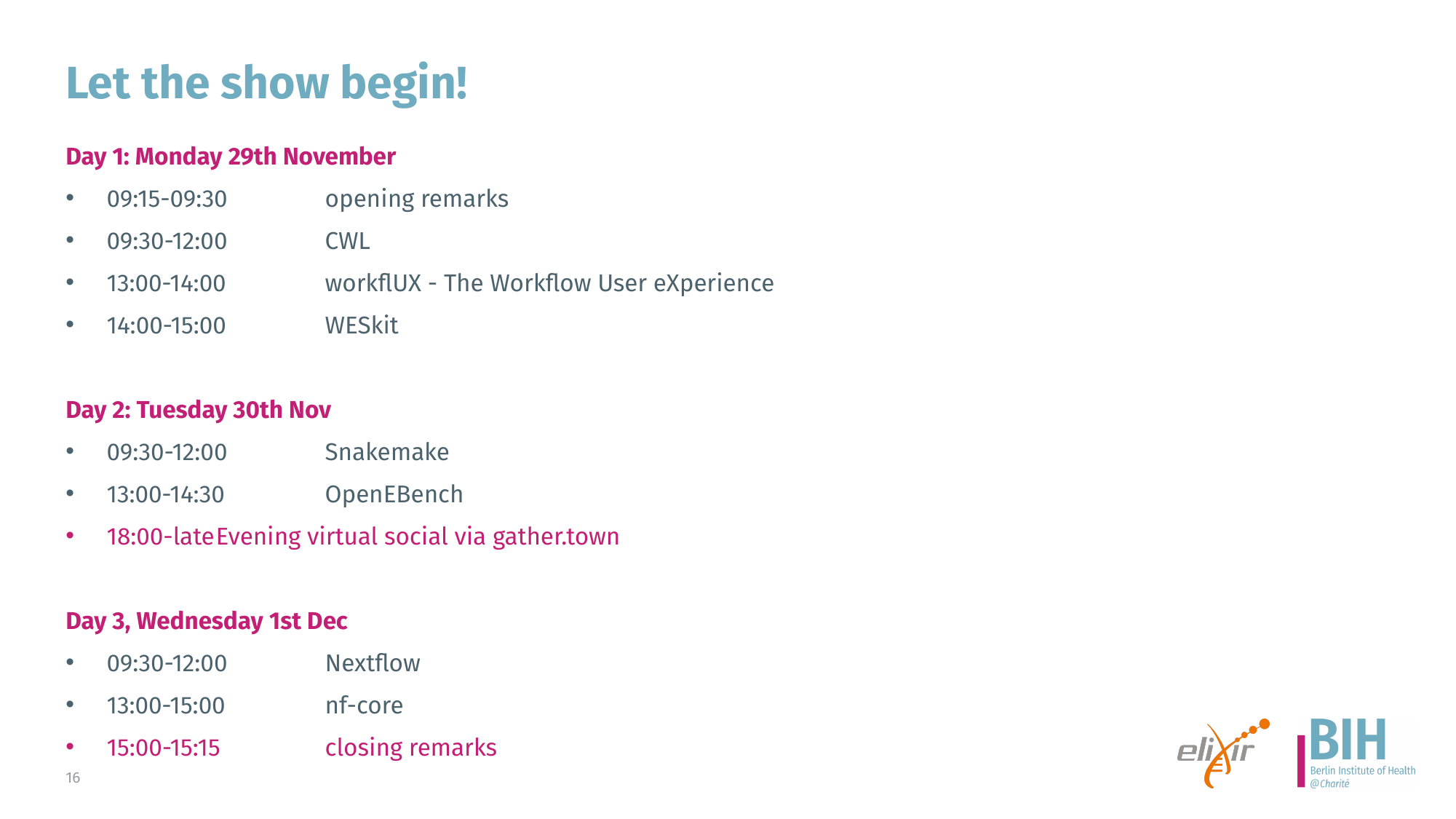

# Let the show begin!
Day 1: Monday 29th November
09:15-09:30	opening remarks
09:30-12:00	CWL
13:00-14:00	workflUX - The Workflow User eXperience
14:00-15:00	WESkit

Day 2: Tuesday 30th Nov
09:30-12:00	Snakemake
13:00-14:30	OpenEBench
18:00-late	Evening virtual social via gather.town

Day 3, Wednesday 1st Dec
09:30-12:00	Nextflow
13:00-15:00	nf-core
15:00-15:15	closing remarks
16